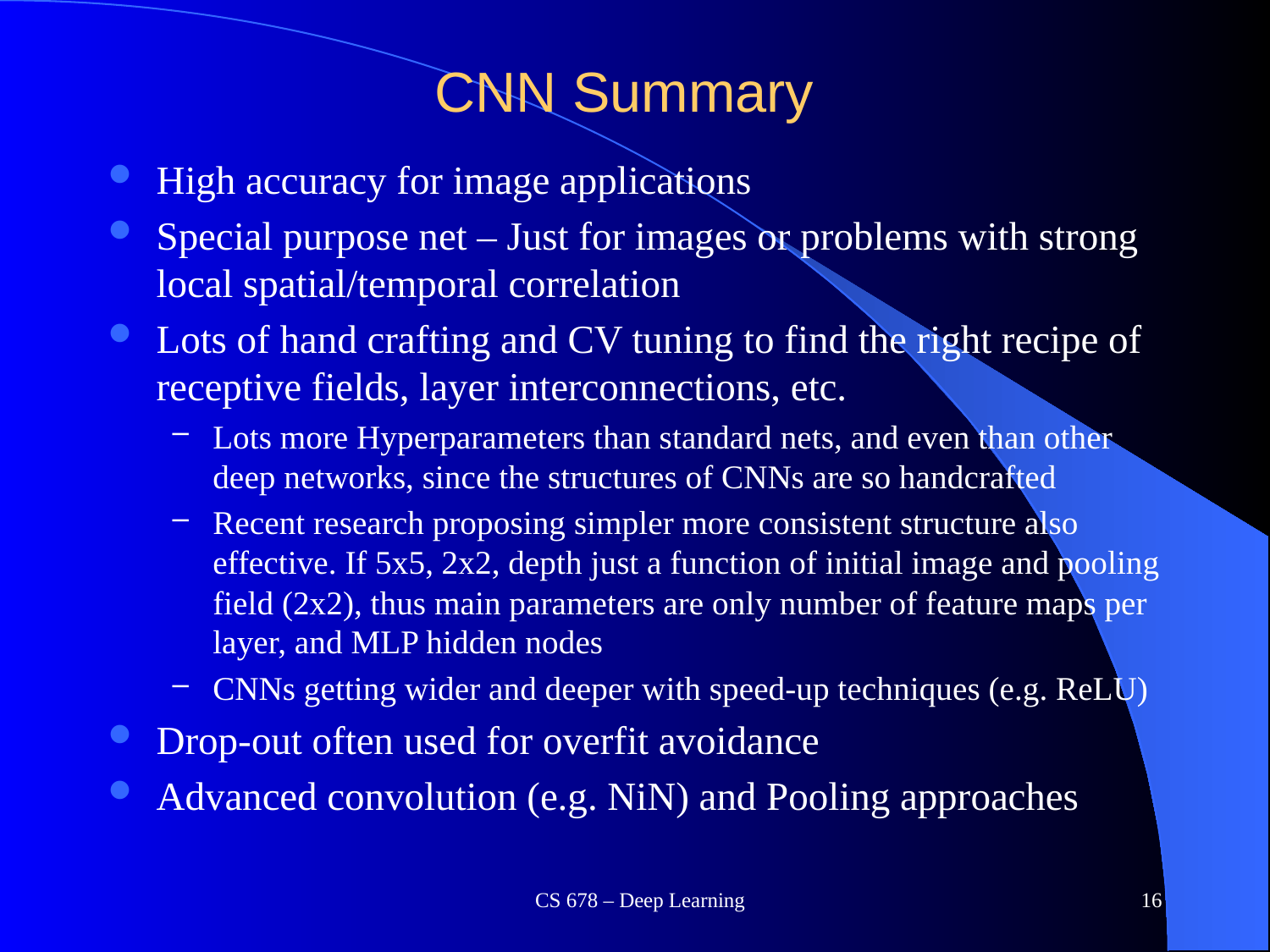

# CNN Summary
High accuracy for image applications
Special purpose net – Just for images or problems with strong local spatial/temporal correlation
Lots of hand crafting and CV tuning to find the right recipe of receptive fields, layer interconnections, etc.
Lots more Hyperparameters than standard nets, and even than other deep networks, since the structures of CNNs are so handcrafted
Recent research proposing simpler more consistent structure also effective. If 5x5, 2x2, depth just a function of initial image and pooling field (2x2), thus main parameters are only number of feature maps per layer, and MLP hidden nodes
CNNs getting wider and deeper with speed-up techniques (e.g. ReLU)
Drop-out often used for overfit avoidance
Advanced convolution (e.g. NiN) and Pooling approaches

CS 678 – Deep Learning
16